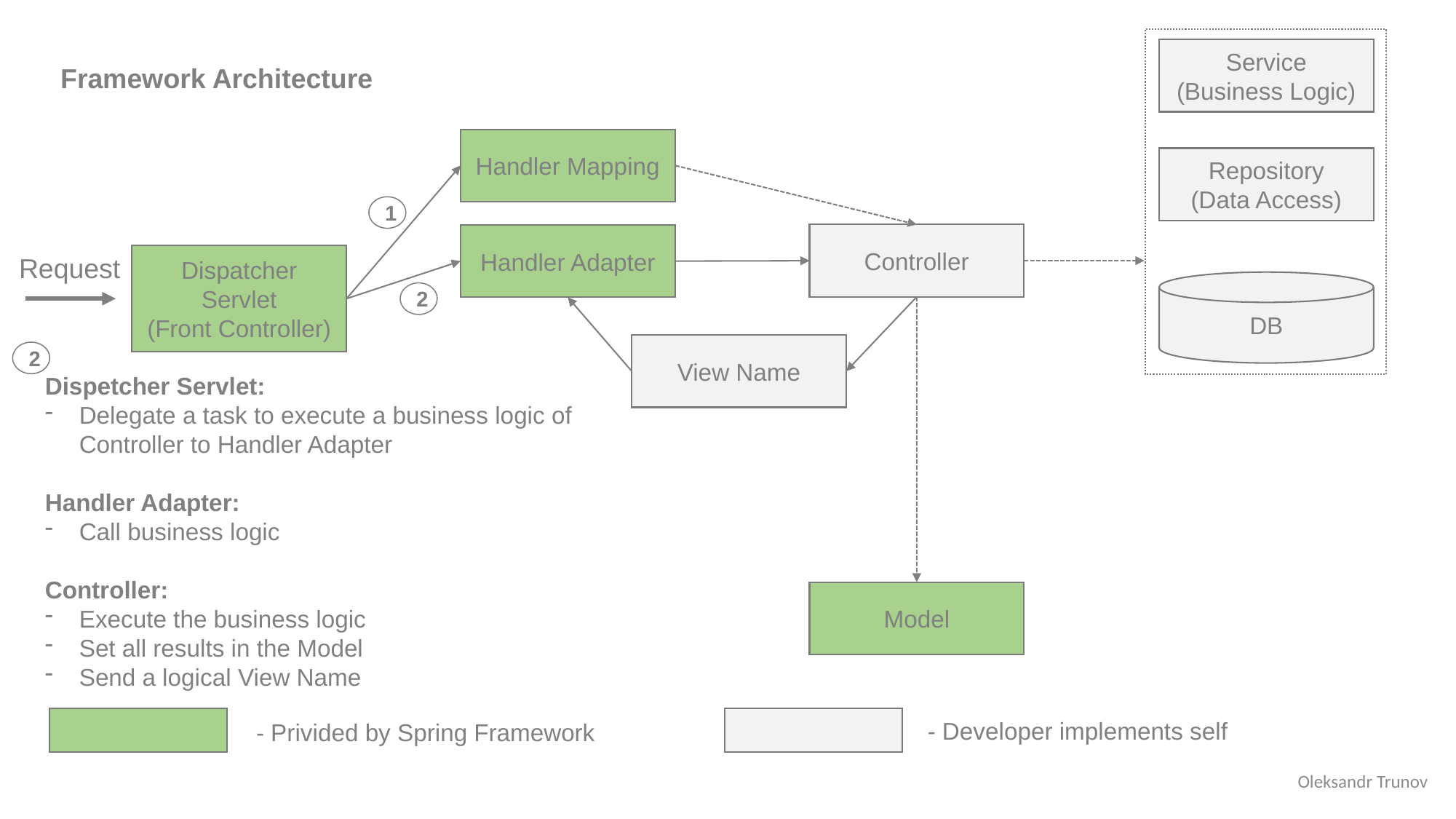

Service (Business Logic)
Framework Architecture
Handler Mapping
Repository
(Data Access)
1
Controller
Handler Adapter
Request
Dispatcher
Servlet
(Front Controller)
DB
2
View Name
2
Dispetcher Servlet:
Delegate a task to execute a business logic of Controller to Handler Adapter

Handler Adapter:
Call business logic

Controller:
Execute the business logic
Set all results in the Model
Send a logical View Name
Model

- Developer implements self
- Privided by Spring Framework
Oleksandr Trunov